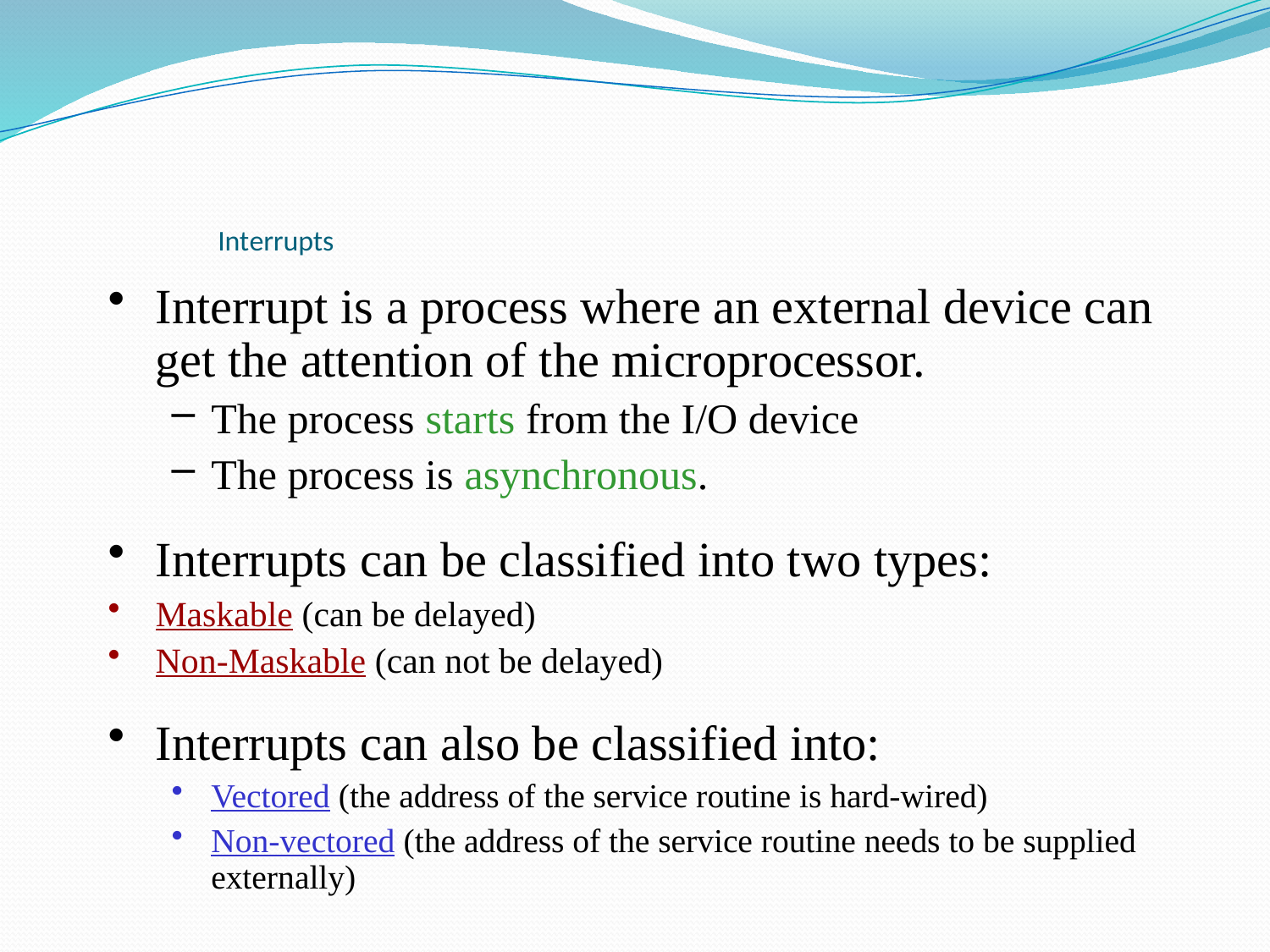

# Interrupts
Interrupt is a process where an external device can get the attention of the microprocessor.
The process starts from the I/O device
The process is asynchronous.
Interrupts can be classified into two types:
Maskable (can be delayed)
Non-Maskable (can not be delayed)
Interrupts can also be classified into:
Vectored (the address of the service routine is hard-wired)
Non-vectored (the address of the service routine needs to be supplied externally)